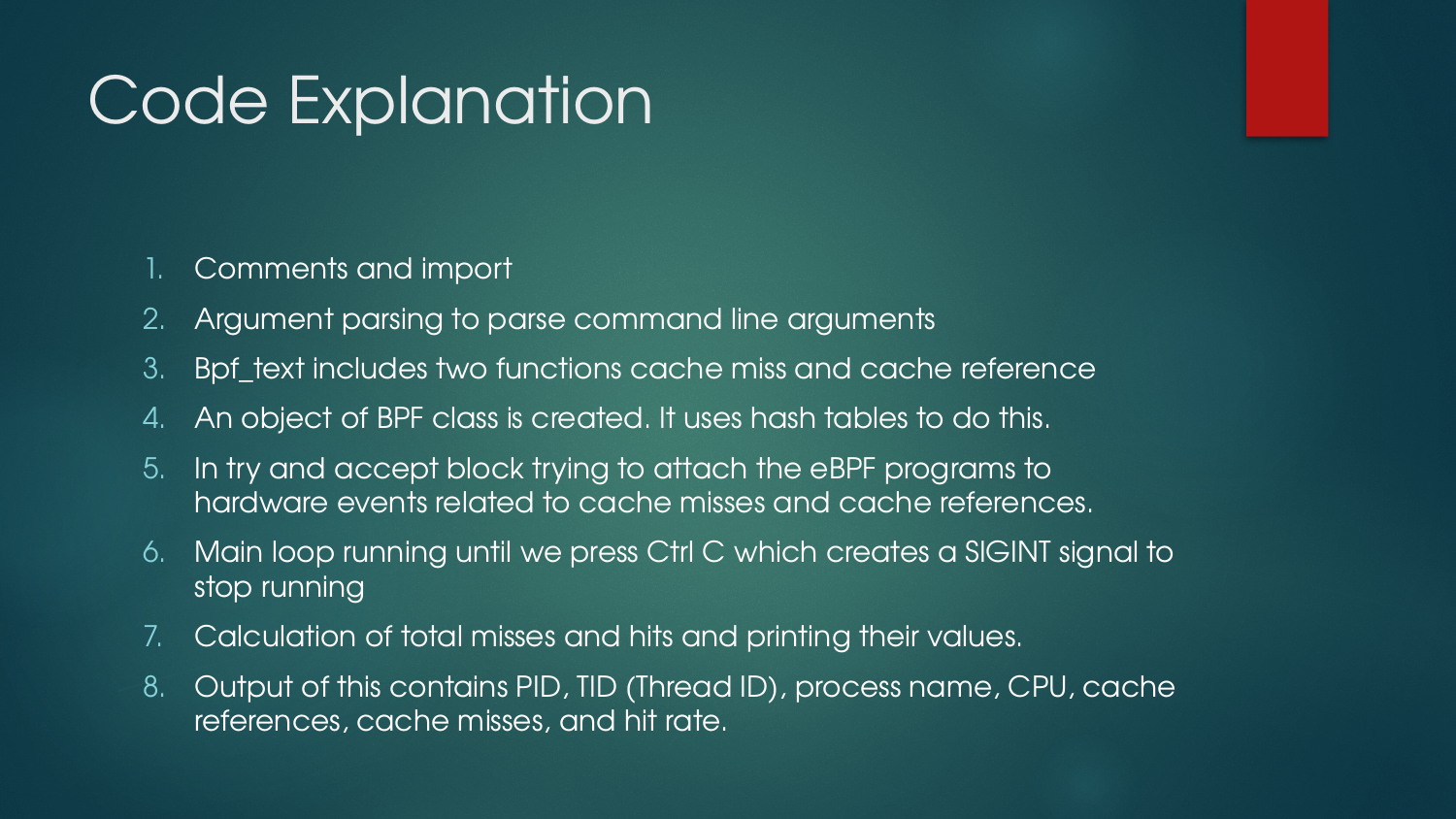

# Code Explanation
Comments and import
Argument parsing to parse command line arguments
Bpf_text includes two functions cache miss and cache reference
An object of BPF class is created. It uses hash tables to do this.
In try and accept block trying to attach the eBPF programs to hardware events related to cache misses and cache references.
Main loop running until we press Ctrl C which creates a SIGINT signal to stop running
Calculation of total misses and hits and printing their values.
Output of this contains PID, TID (Thread ID), process name, CPU, cache references, cache misses, and hit rate.